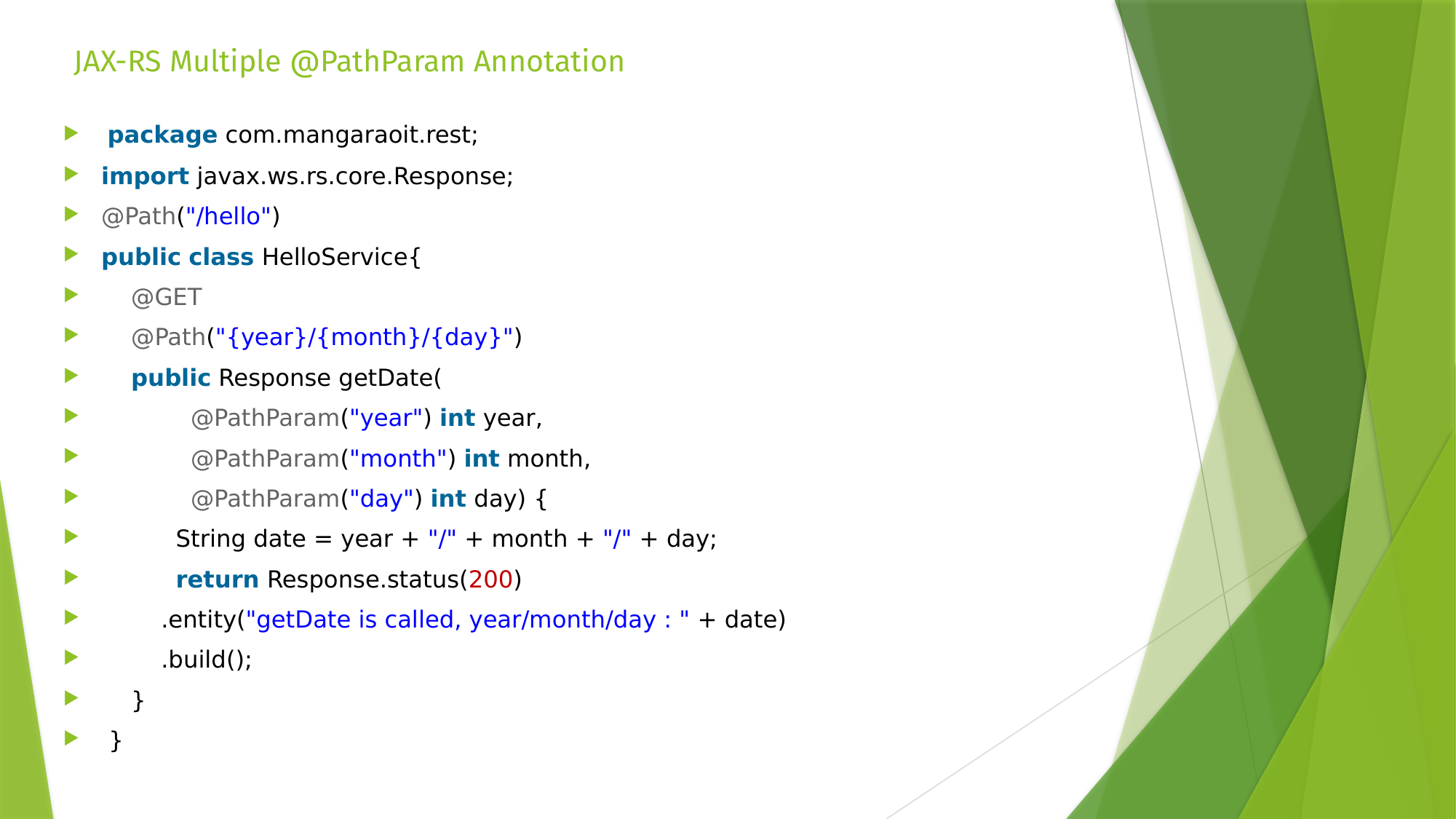

# JAX-RS Multiple @PathParam Annotation
 package com.mangaraoit.rest;
import javax.ws.rs.core.Response;
@Path("/hello")
public class HelloService{
    @GET
    @Path("{year}/{month}/{day}")
    public Response getDate(
            @PathParam("year") int year,
            @PathParam("month") int month,
            @PathParam("day") int day) {
          String date = year + "/" + month + "/" + day;
          return Response.status(200)
        .entity("getDate is called, year/month/day : " + date)
        .build();
    }
 }